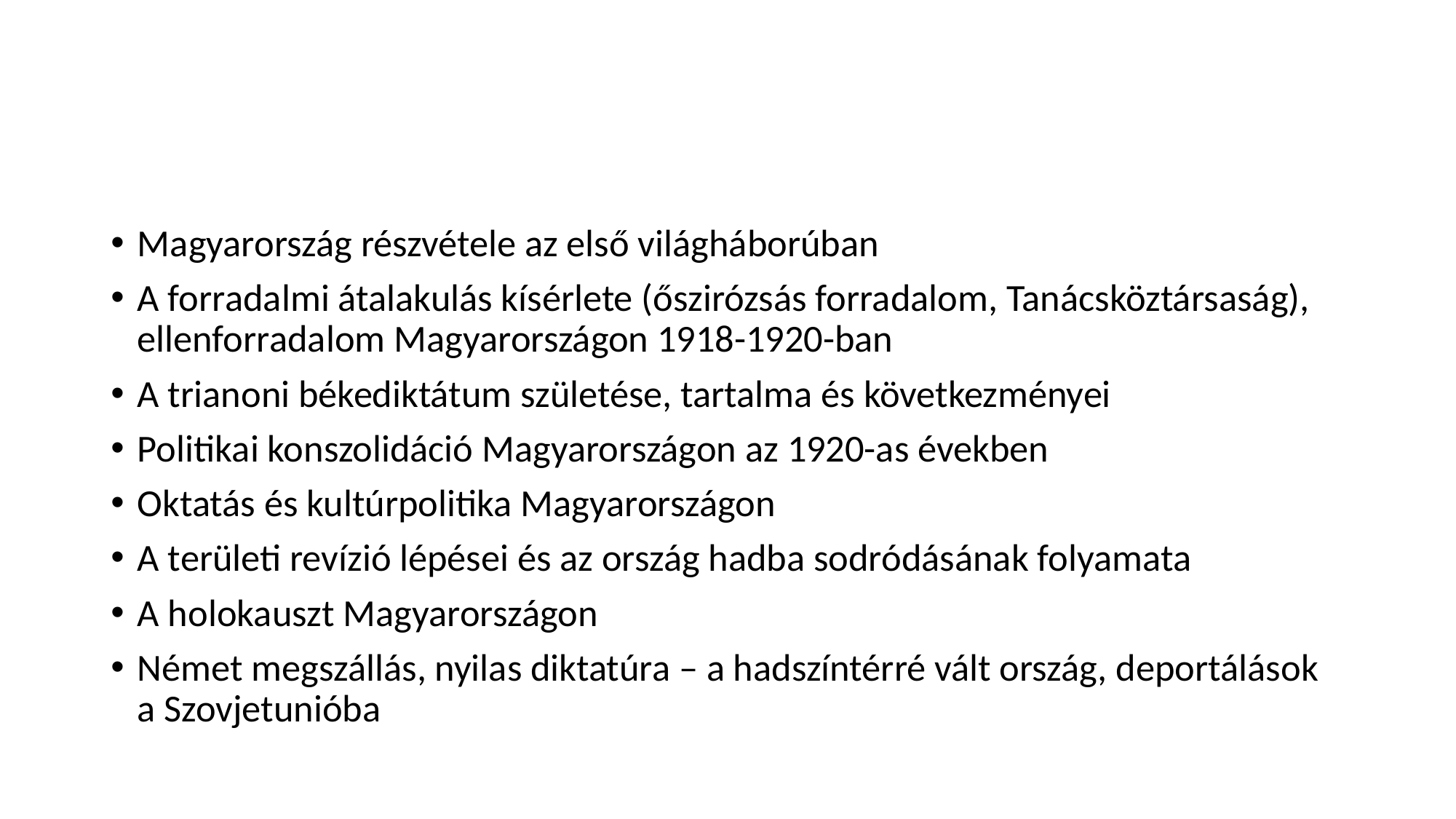

#
Magyarország részvétele az első világháborúban
A forradalmi átalakulás kísérlete (őszirózsás forradalom, Tanácsköztársaság), ellenforradalom Magyarországon 1918-1920-ban
A trianoni békediktátum születése, tartalma és következményei
Politikai konszolidáció Magyarországon az 1920-as években
Oktatás és kultúrpolitika Magyarországon
A területi revízió lépései és az ország hadba sodródásának folyamata
A holokauszt Magyarországon
Német megszállás, nyilas diktatúra – a hadszíntérré vált ország, deportálások a Szovjetunióba